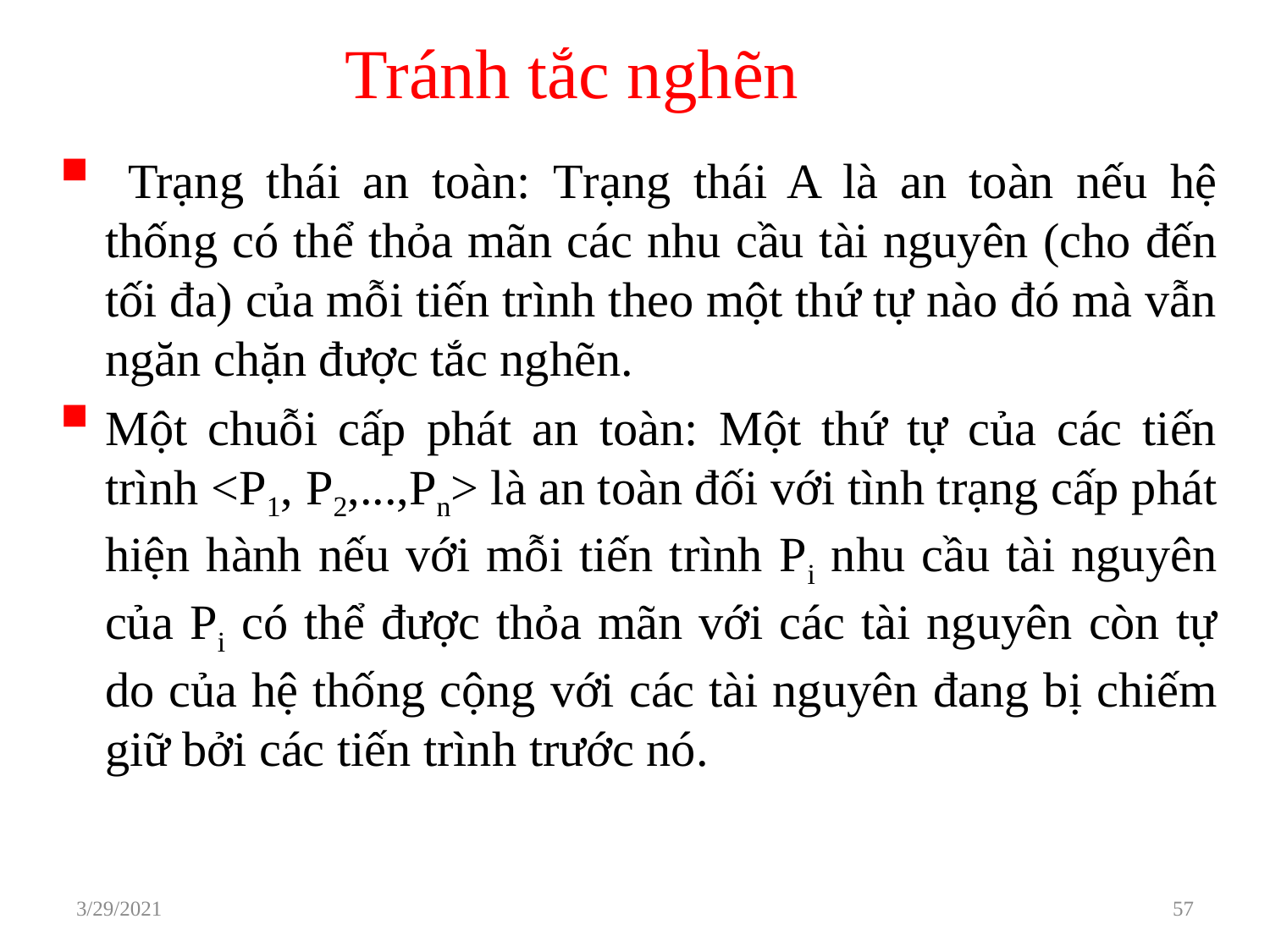

# Tránh tắc nghẽn
 Trạng thái an toàn: Trạng thái A là an toàn nếu hệ thống có thể thỏa mãn các nhu cầu tài nguyên (cho đến tối đa) của mỗi tiến trình theo một thứ tự nào đó mà vẫn ngăn chặn được tắc nghẽn.
Một chuỗi cấp phát an toàn: Một thứ tự của các tiến trình <P1, P2,...,Pn> là an toàn đối với tình trạng cấp phát hiện hành nếu với mỗi tiến trình Pi nhu cầu tài nguyên của Pi có thể được thỏa mãn với các tài nguyên còn tự do của hệ thống cộng với các tài nguyên đang bị chiếm giữ bởi các tiến trình trước nó.
3/29/2021
57